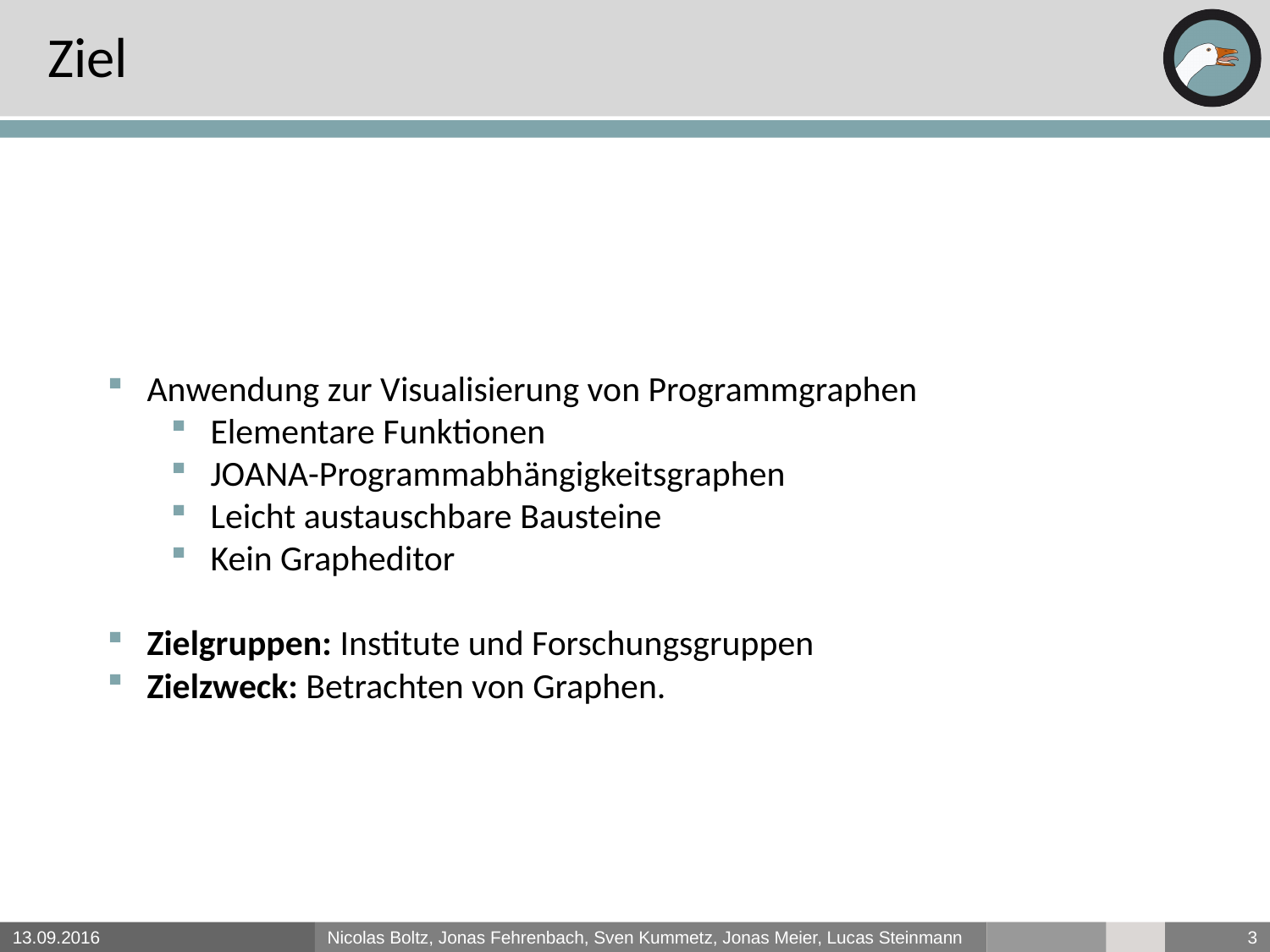

# Ziel
Anwendung zur Visualisierung von Programmgraphen
Elementare Funktionen
JOANA-Programmabhängigkeitsgraphen
Leicht austauschbare Bausteine
Kein Grapheditor

Zielgruppen: Institute und Forschungsgruppen
Zielzweck: Betrachten von Graphen.